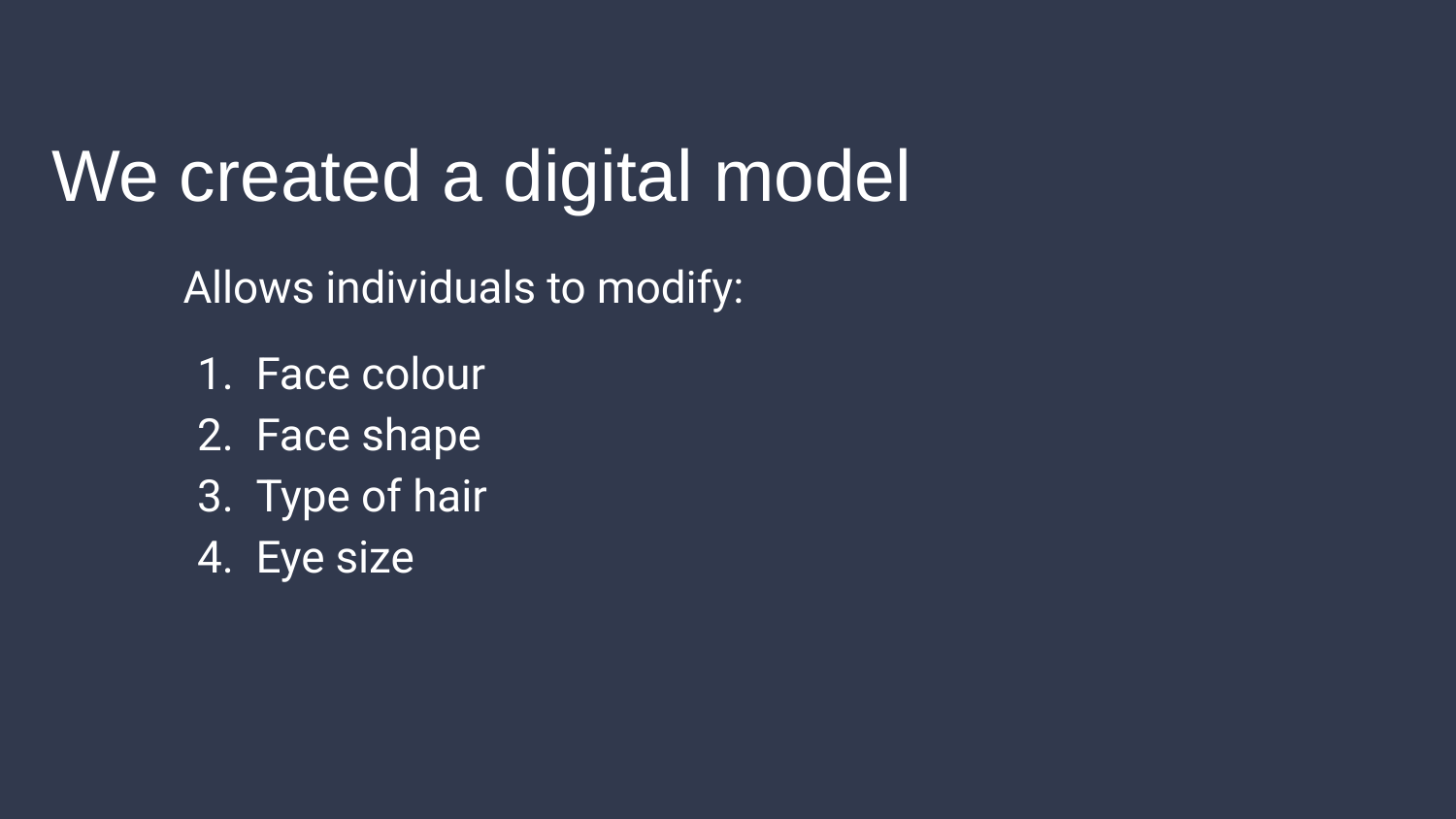

# We created a digital model
Allows individuals to modify:
Face colour
Face shape
Type of hair
Eye size